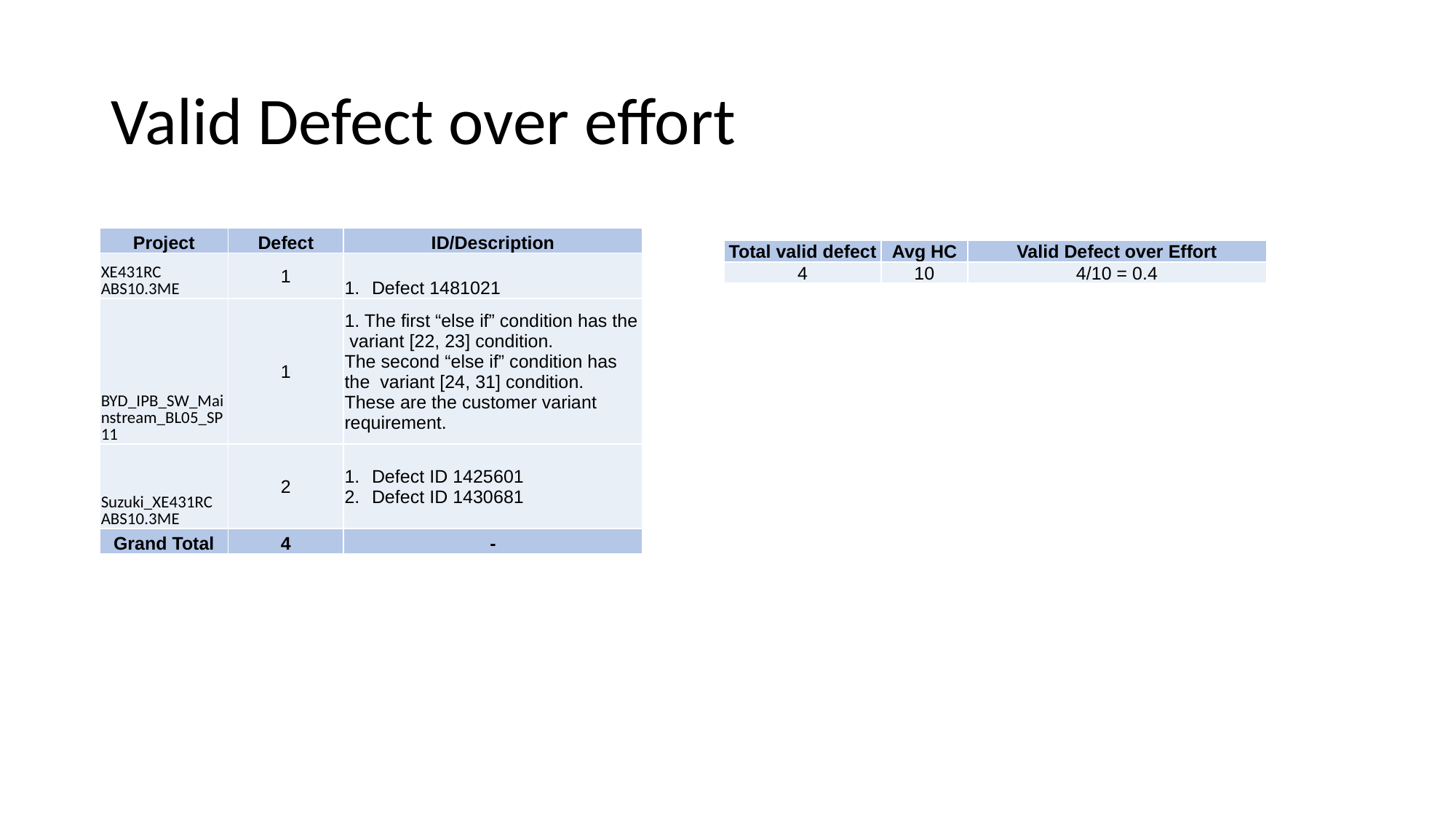

# Valid Defect over effort
| Project | Defect | ID/Description |
| --- | --- | --- |
| XE431RC ABS10.3ME | 1 | Defect 1481021 |
| BYD\_IPB\_SW\_Mainstream\_BL05\_SP11 | 1 | 1. The first “else if” condition has the variant [22, 23] condition. The second “else if” condition has the variant [24, 31] condition. These are the customer variant requirement. |
| Suzuki\_XE431RC ABS10.3ME | 2 | Defect ID 1425601 Defect ID 1430681 |
| Grand Total | 4 | - |
| Total valid defect | Avg HC | Valid Defect over Effort |
| --- | --- | --- |
| 4 | 10 | 4/10 = 0.4 |